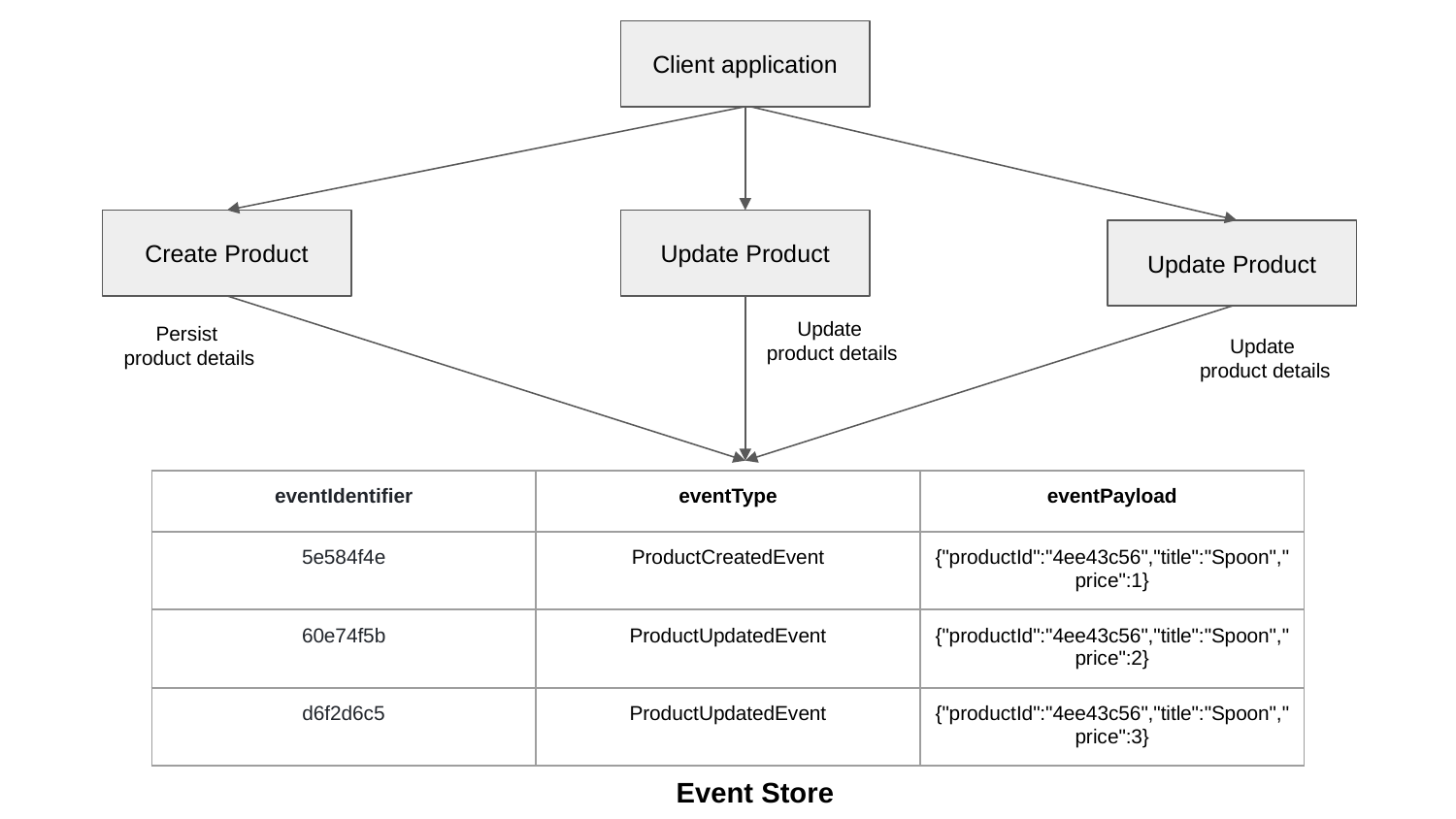

Client application
Update Product
Update
 product details
Create Product
Persist
 product details
Update Product
Update
 product details
| eventIdentifier | eventType | eventPayload |
| --- | --- | --- |
| 5e584f4e | ProductCreatedEvent | {"productId":"4ee43c56","title":"Spoon","price":1} |
| --- | --- | --- |
| 60e74f5b | ProductUpdatedEvent | {"productId":"4ee43c56","title":"Spoon","price":2} |
| --- | --- | --- |
| d6f2d6c5 | ProductUpdatedEvent | {"productId":"4ee43c56","title":"Spoon","price":3} |
| --- | --- | --- |
Event Store